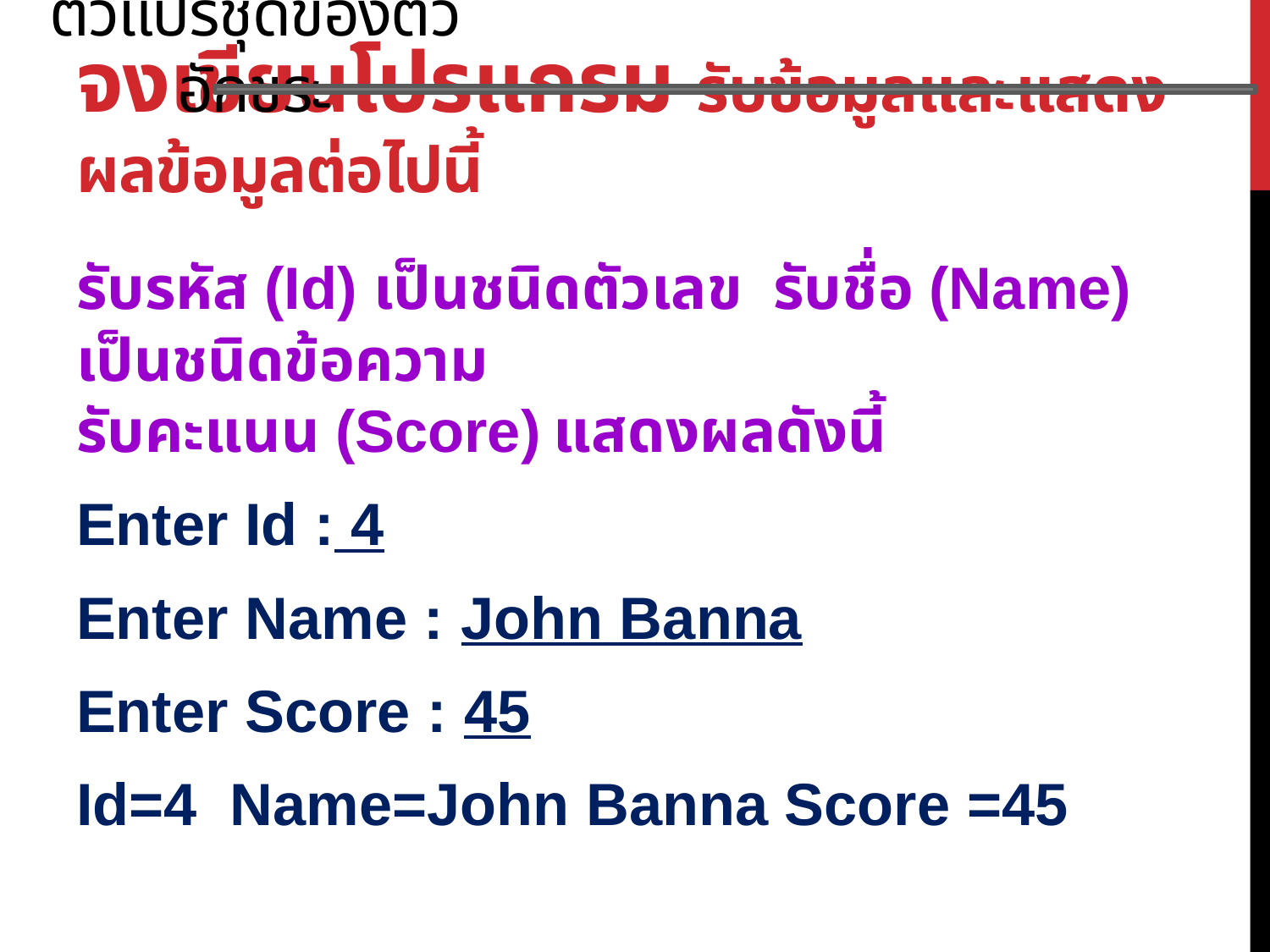

ตัวแปรชุดของตัวอักขระ
# จงเขียนโปรแกรม รับข้อมูลและแสดงผลข้อมูลต่อไปนี้

รับรหัส (Id) เป็นชนิดตัวเลข  รับชื่อ (Name) เป็นชนิดข้อความ
รับคะแนน (Score)	แสดงผลดังนี้
Enter Id : 4
Enter Name : John Banna
Enter Score : 45
Id=4  Name=John Banna Score =45